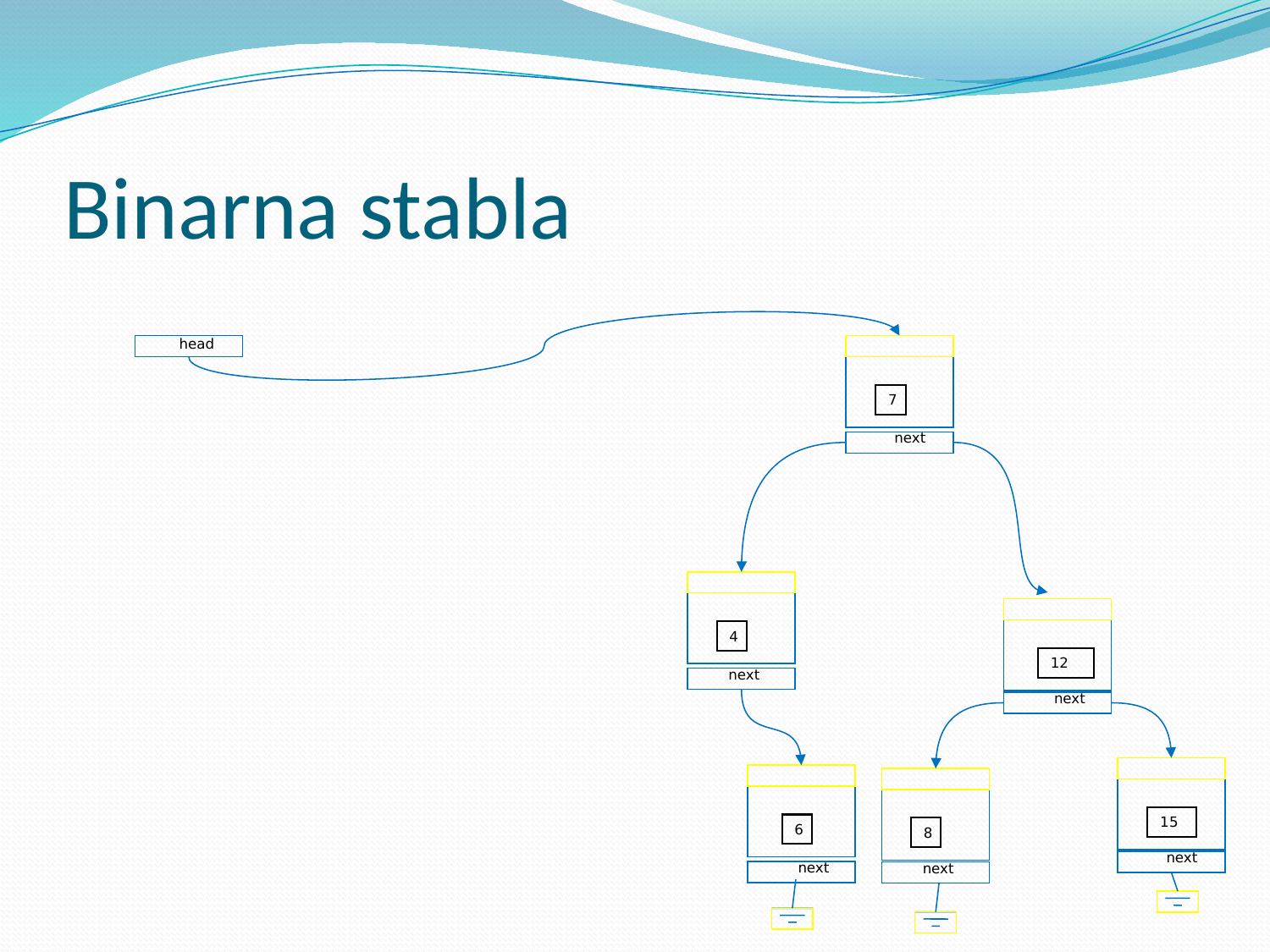

# Binarna stabla
head

7
next

4
12
next

next

15
6
8
next

next
next